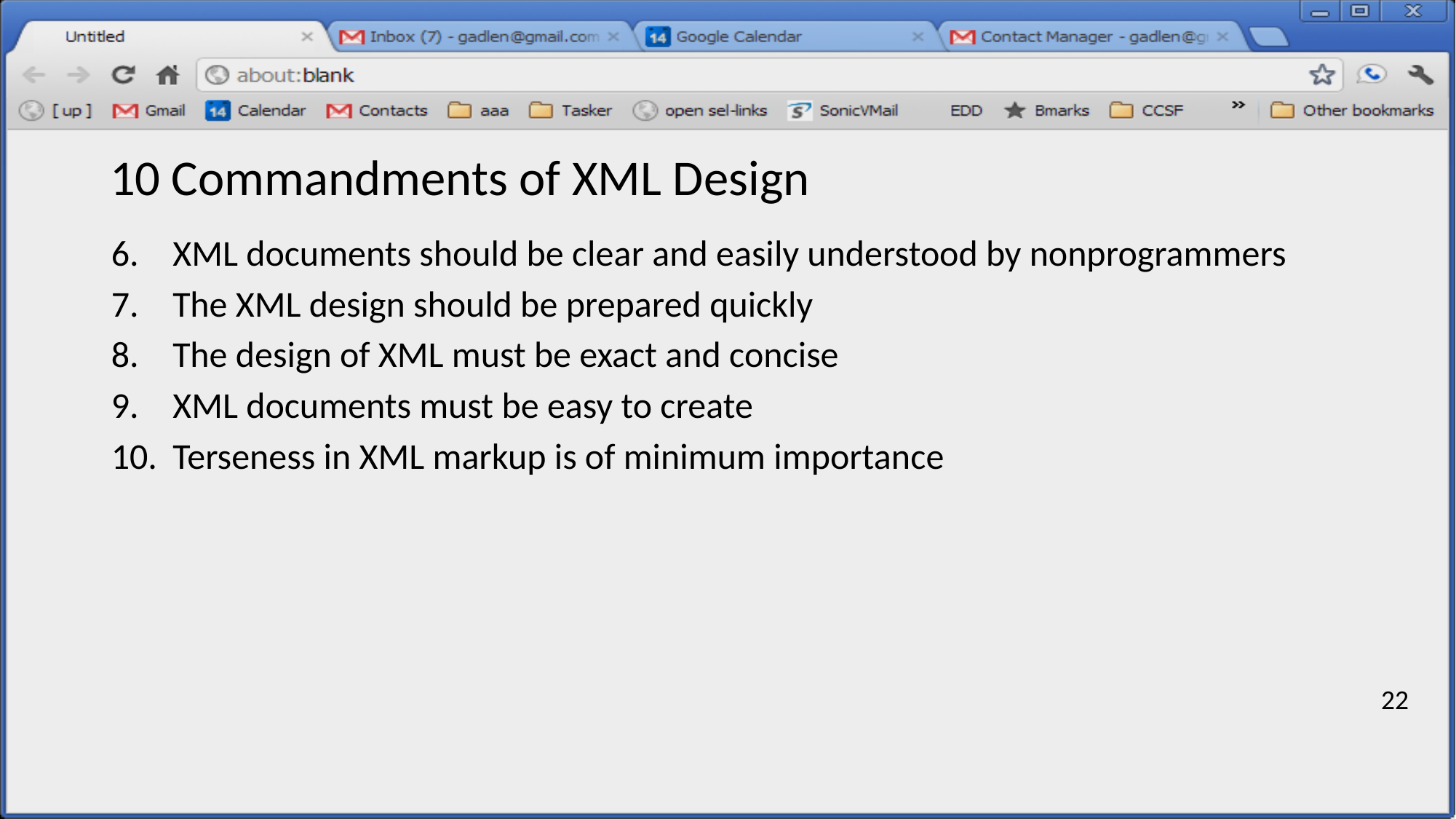

# 10 Commandments of XML Design
XML documents should be clear and easily understood by nonprogrammers
The XML design should be prepared quickly
The design of XML must be exact and concise
XML documents must be easy to create
Terseness in XML markup is of minimum importance
22